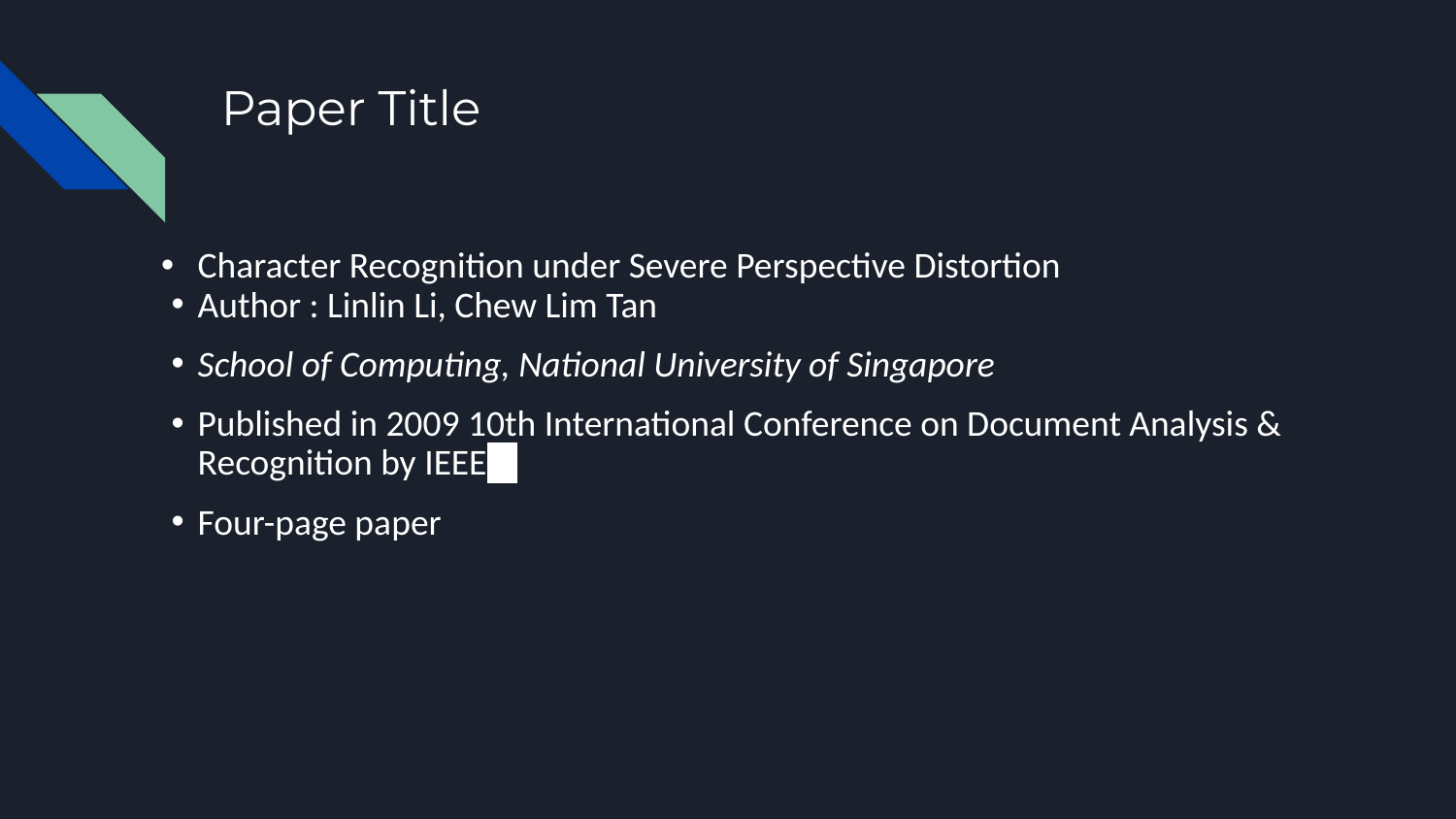

# Paper Title
Character Recognition under Severe Perspective Distortion
Author : Linlin Li, Chew Lim Tan
School of Computing, National University of Singapore
Published in 2009 10th International Conference on Document Analysis & Recognition by IEEE
Four-page paper